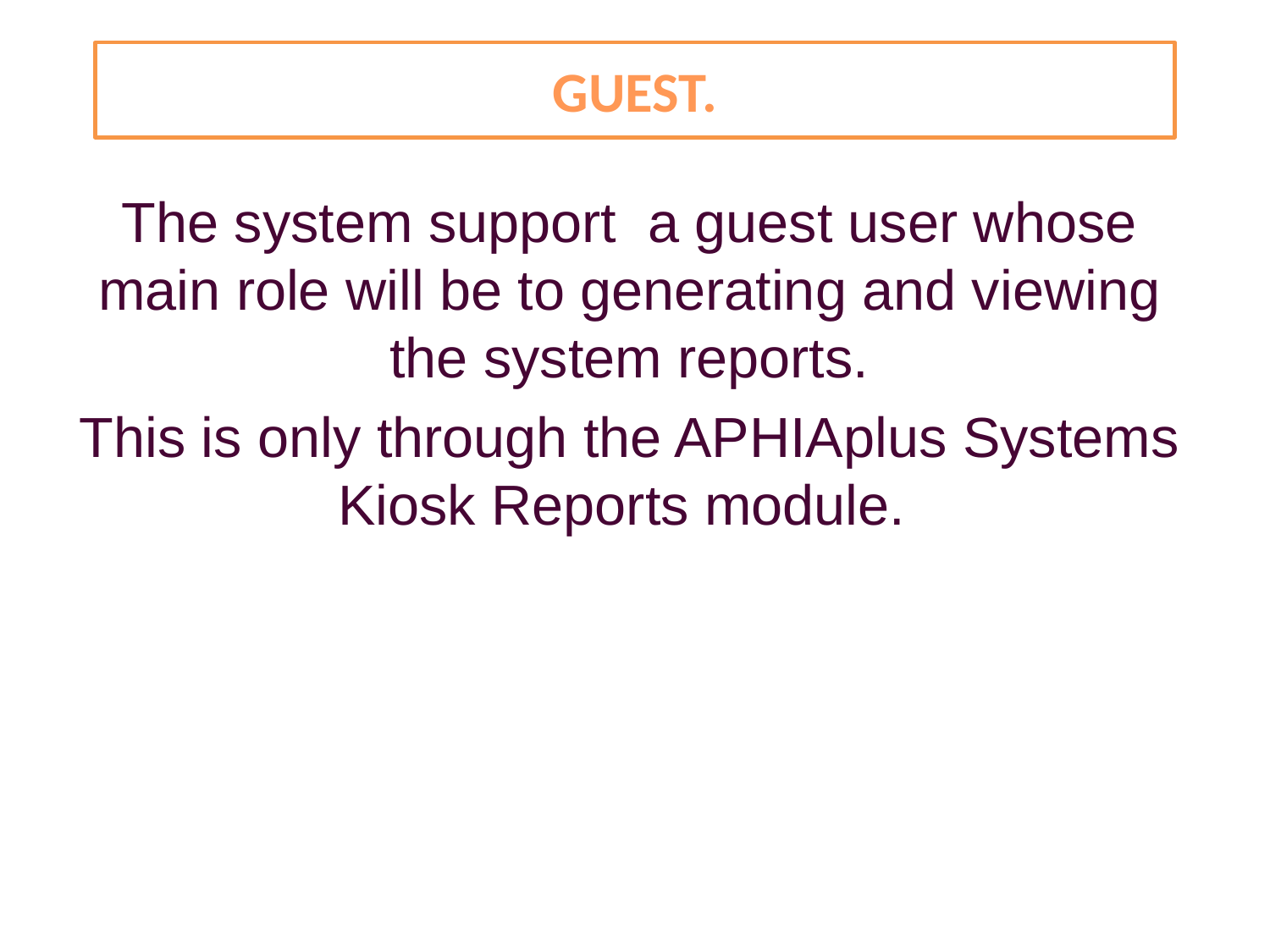

# GUEST.
The system support  a guest user whose main role will be to generating and viewing the system reports.
This is only through the APHIAplus Systems Kiosk Reports module.